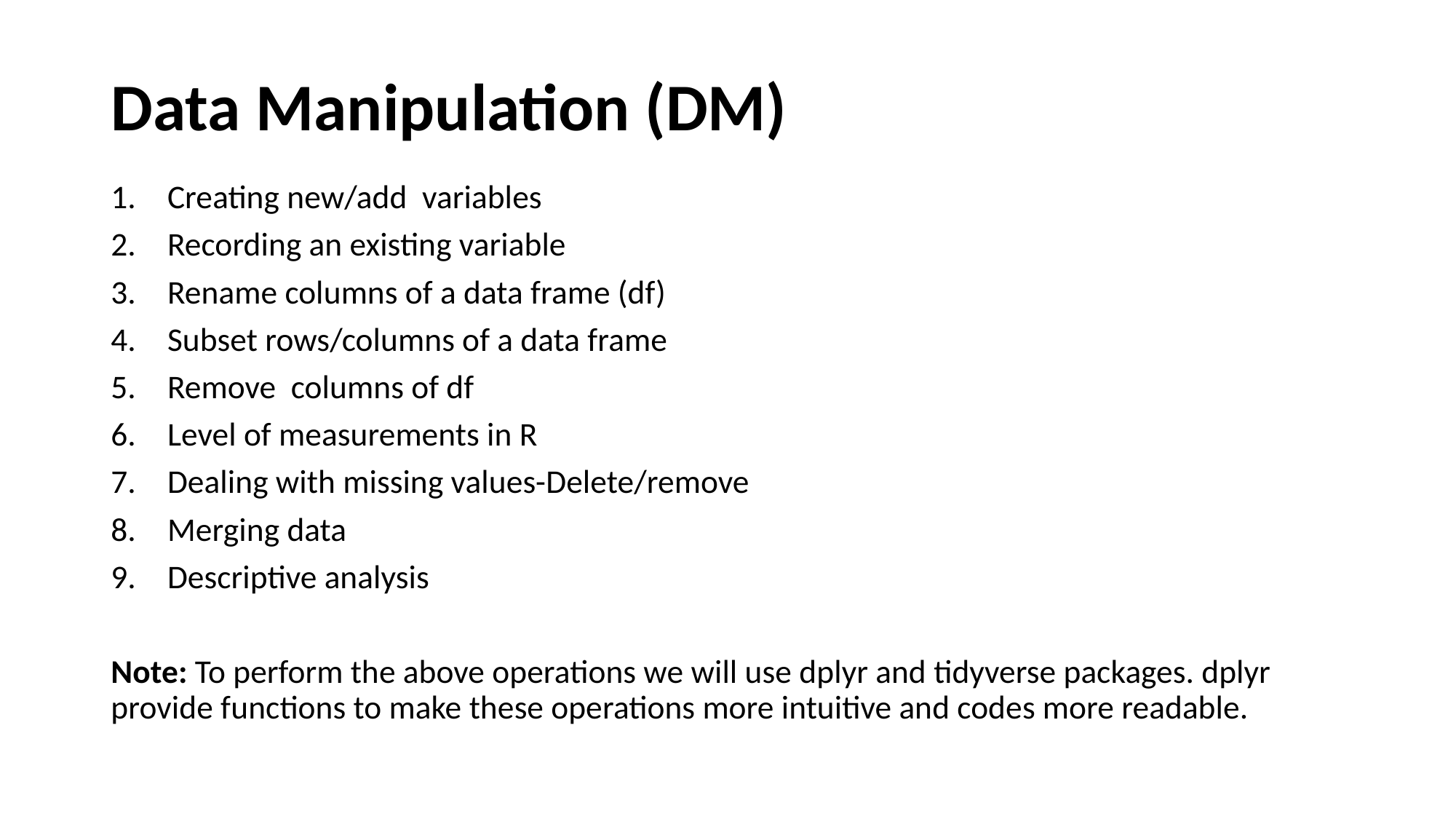

# Data Manipulation (DM)
Creating new/add  variables
Recording an existing variable
Rename columns of a data frame (df)
Subset rows/columns of a data frame
Remove  columns of df
Level of measurements in R
Dealing with missing values-Delete/remove
Merging data
Descriptive analysis

Note: To perform the above operations we will use dplyr and tidyverse packages. dplyr  provide functions to make these operations more intuitive and codes more readable.